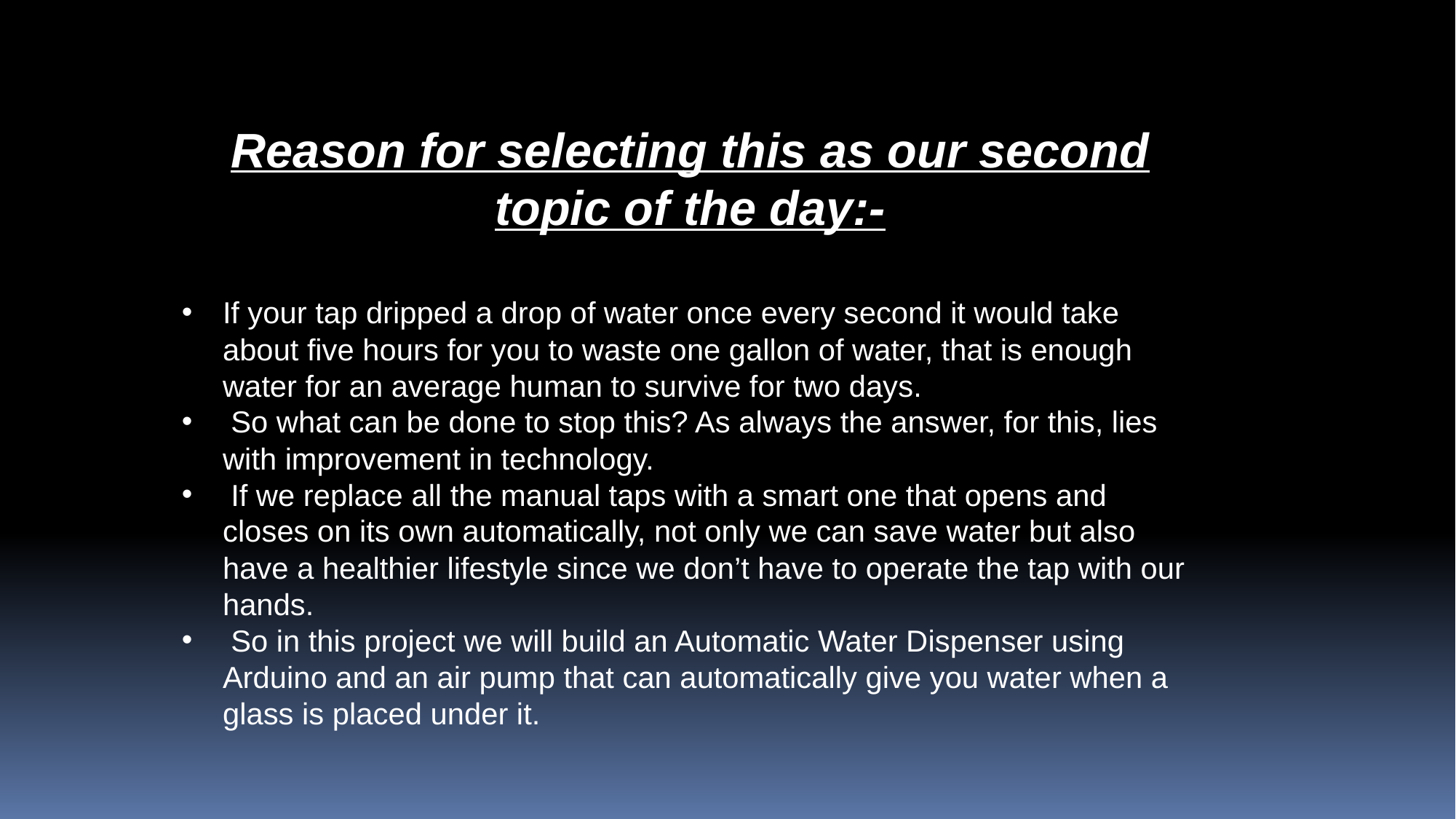

Reason for selecting this as our second topic of the day:-

If your tap dripped a drop of water once every second it would take about five hours for you to waste one gallon of water, that is enough water for an average human to survive for two days.
 So what can be done to stop this? As always the answer, for this, lies with improvement in technology.
 If we replace all the manual taps with a smart one that opens and closes on its own automatically, not only we can save water but also have a healthier lifestyle since we don’t have to operate the tap with our hands.
 So in this project we will build an Automatic Water Dispenser using Arduino and an air pump that can automatically give you water when a glass is placed under it.